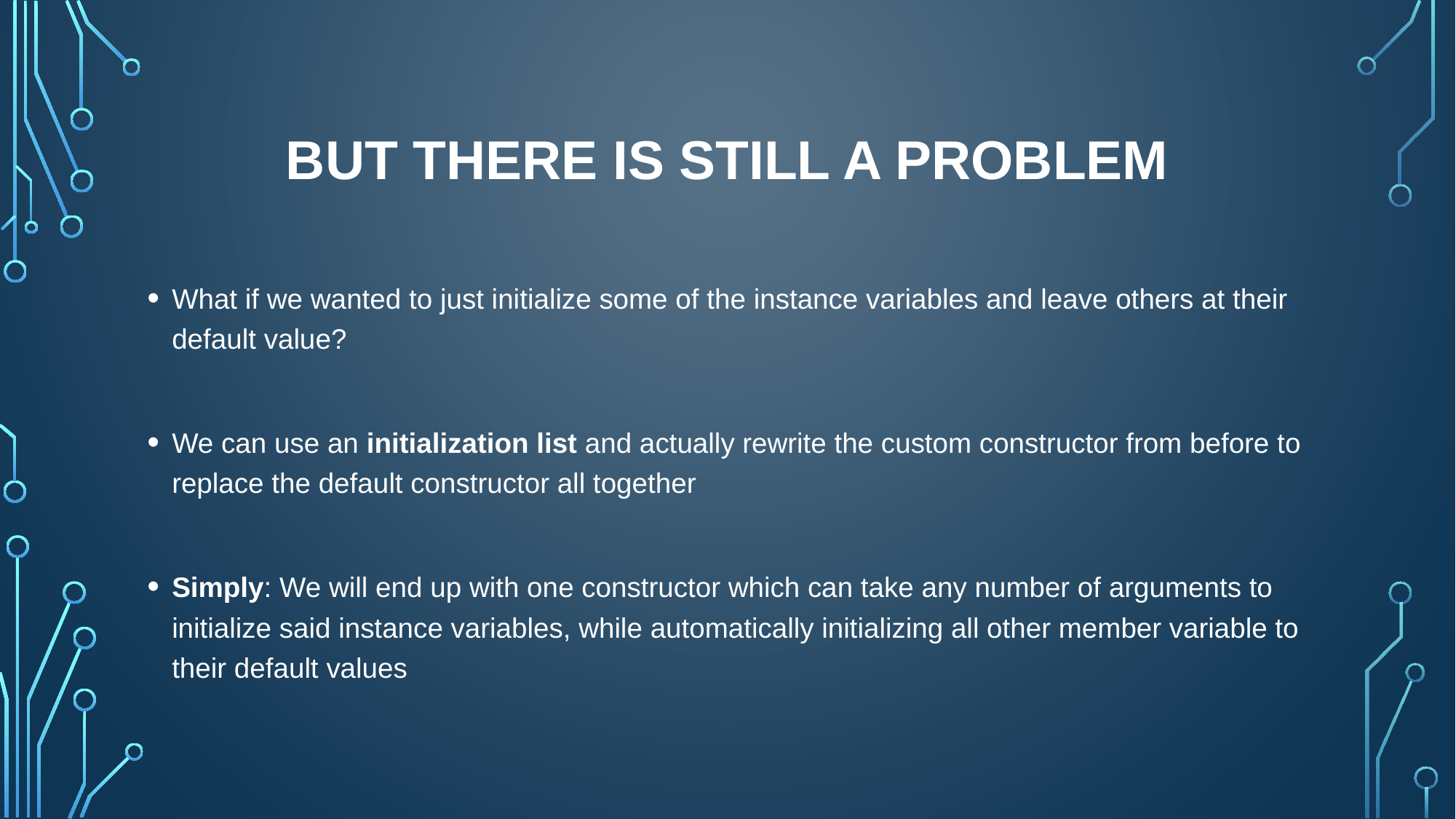

# But there is still a problem
What if we wanted to just initialize some of the instance variables and leave others at their default value?

We can use an initialization list and actually rewrite the custom constructor from before to replace the default constructor all together

Simply: We will end up with one constructor which can take any number of arguments to initialize said instance variables, while automatically initializing all other member variable to their default values